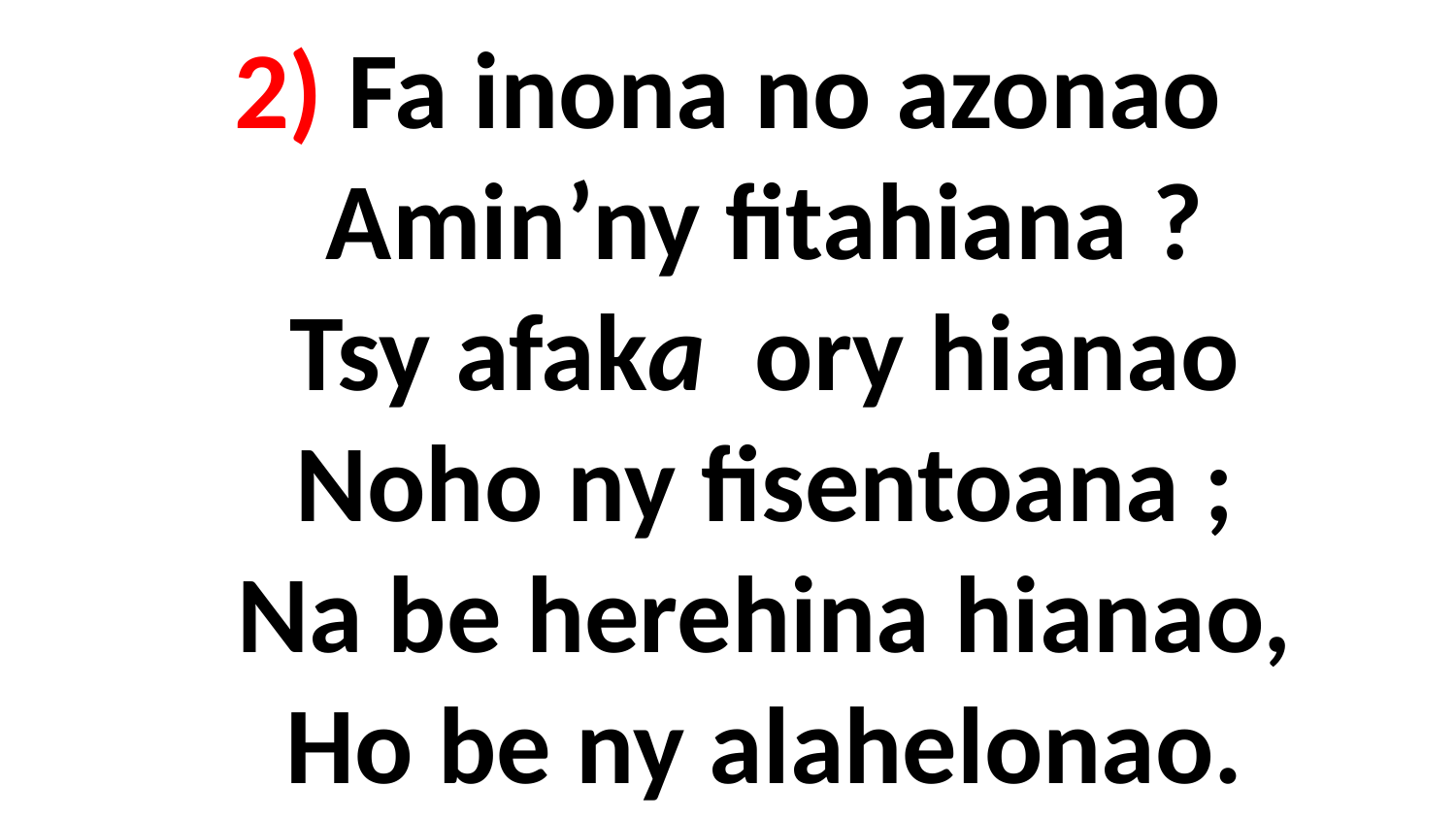

# 2) Fa inona no azonao Amin’ny fitahiana ? Tsy afaka  ory hianao Noho ny fisentoana ; Na be herehina hianao, Ho be ny alahelonao.